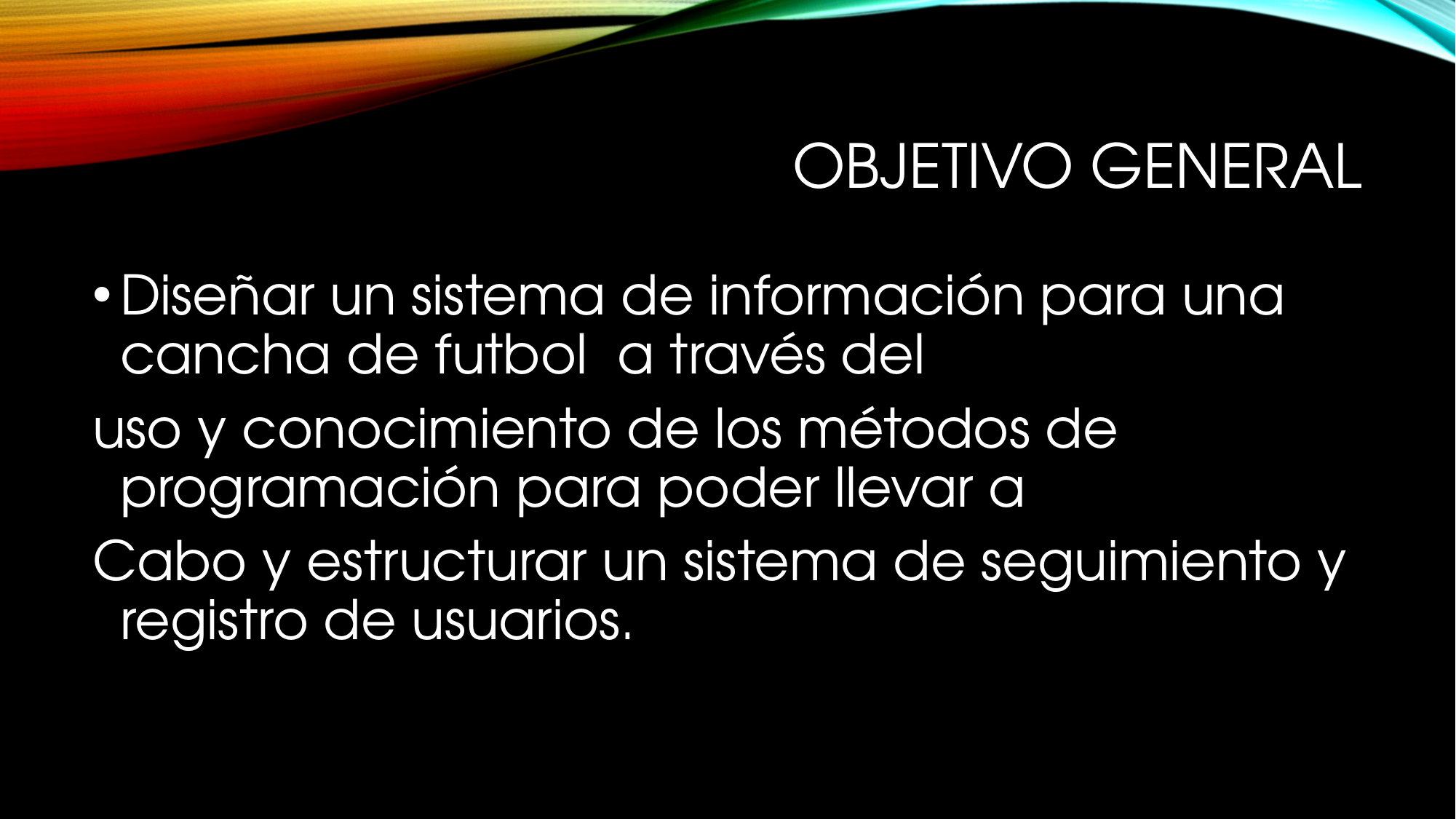

# Objetivo General
Diseñar un sistema de información para una cancha de futbol  a través del
uso y conocimiento de los métodos de programación para poder llevar a
Cabo y estructurar un sistema de seguimiento y registro de usuarios.